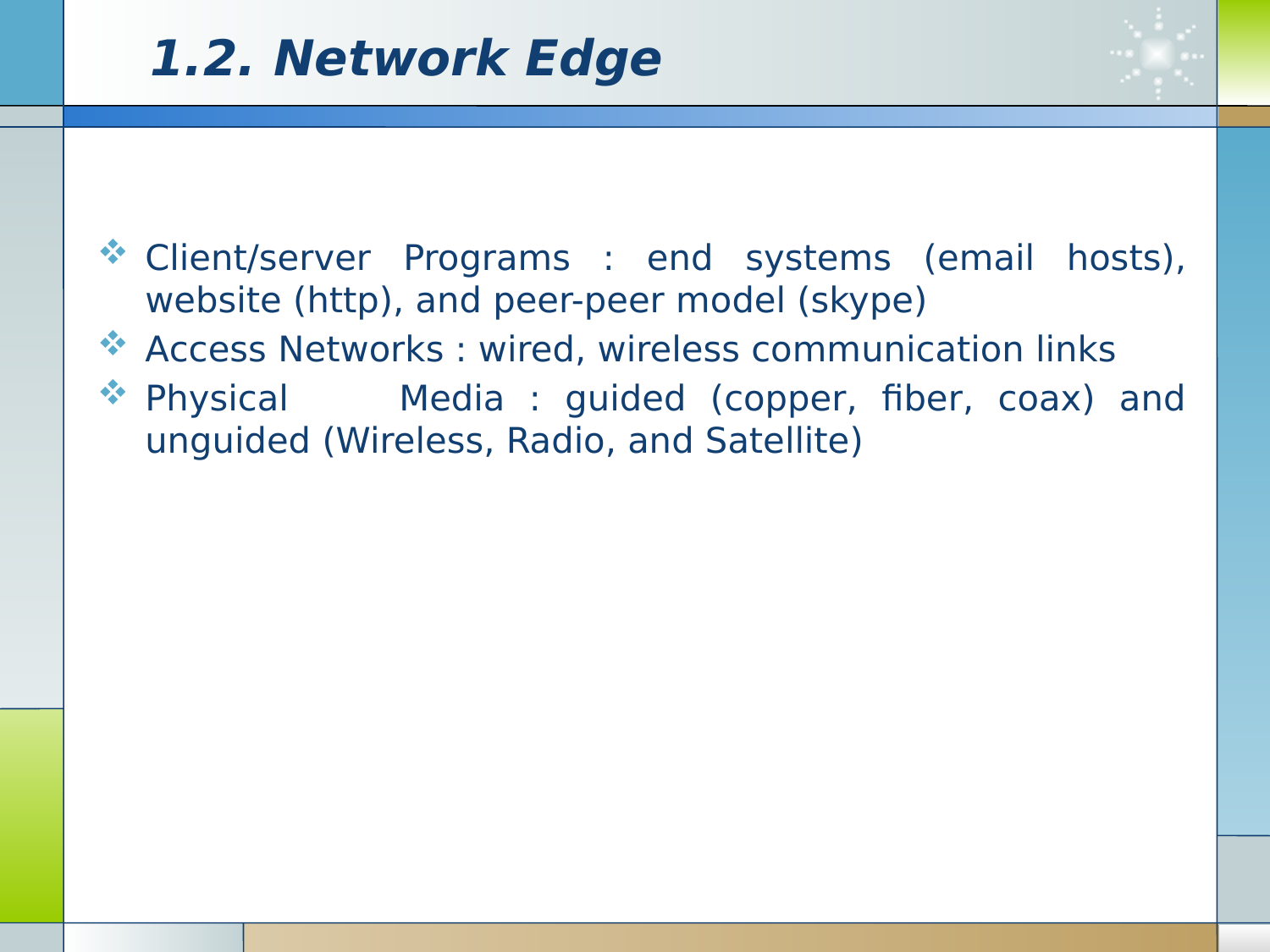

# 1.2. Network Edge

Client/server Programs : end systems (email hosts), website (http), and peer-peer model (skype)
Access Networks : wired, wireless communication links
Physical	Media : guided (copper, fiber, coax) and unguided (Wireless, Radio, and Satellite)